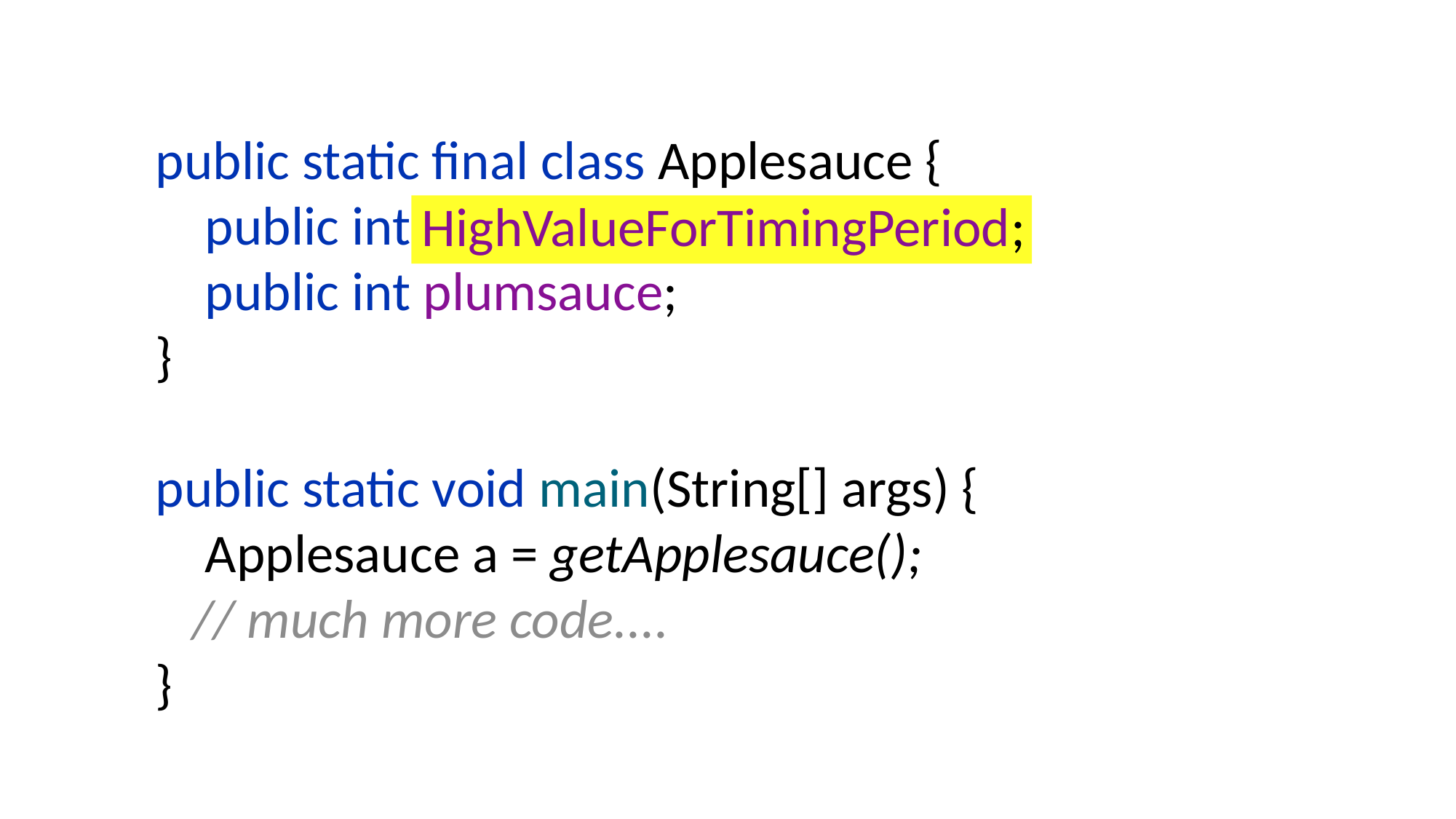

public static final class Applesauce {
    public int
    public int plumsauce;
}
public static void main(String[] args) {
    Applesauce a = getApplesauce();
   // much more code....
}
HighValueForTimingPeriod;